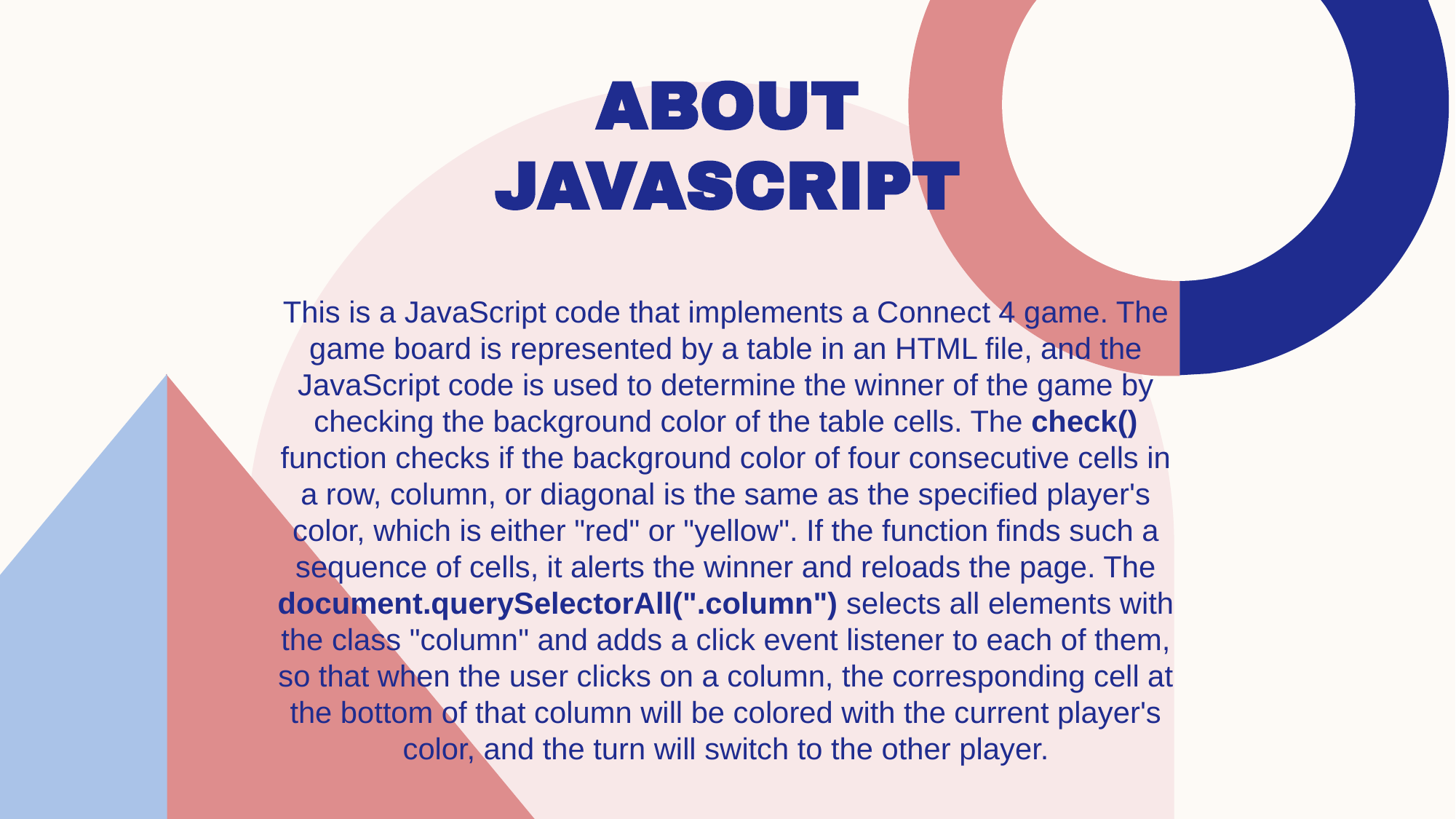

# About javascript
This is a JavaScript code that implements a Connect 4 game. The game board is represented by a table in an HTML file, and the JavaScript code is used to determine the winner of the game by checking the background color of the table cells. The check() function checks if the background color of four consecutive cells in a row, column, or diagonal is the same as the specified player's color, which is either "red" or "yellow". If the function finds such a sequence of cells, it alerts the winner and reloads the page. The document.querySelectorAll(".column") selects all elements with the class "column" and adds a click event listener to each of them, so that when the user clicks on a column, the corresponding cell at the bottom of that column will be colored with the current player's color, and the turn will switch to the other player.